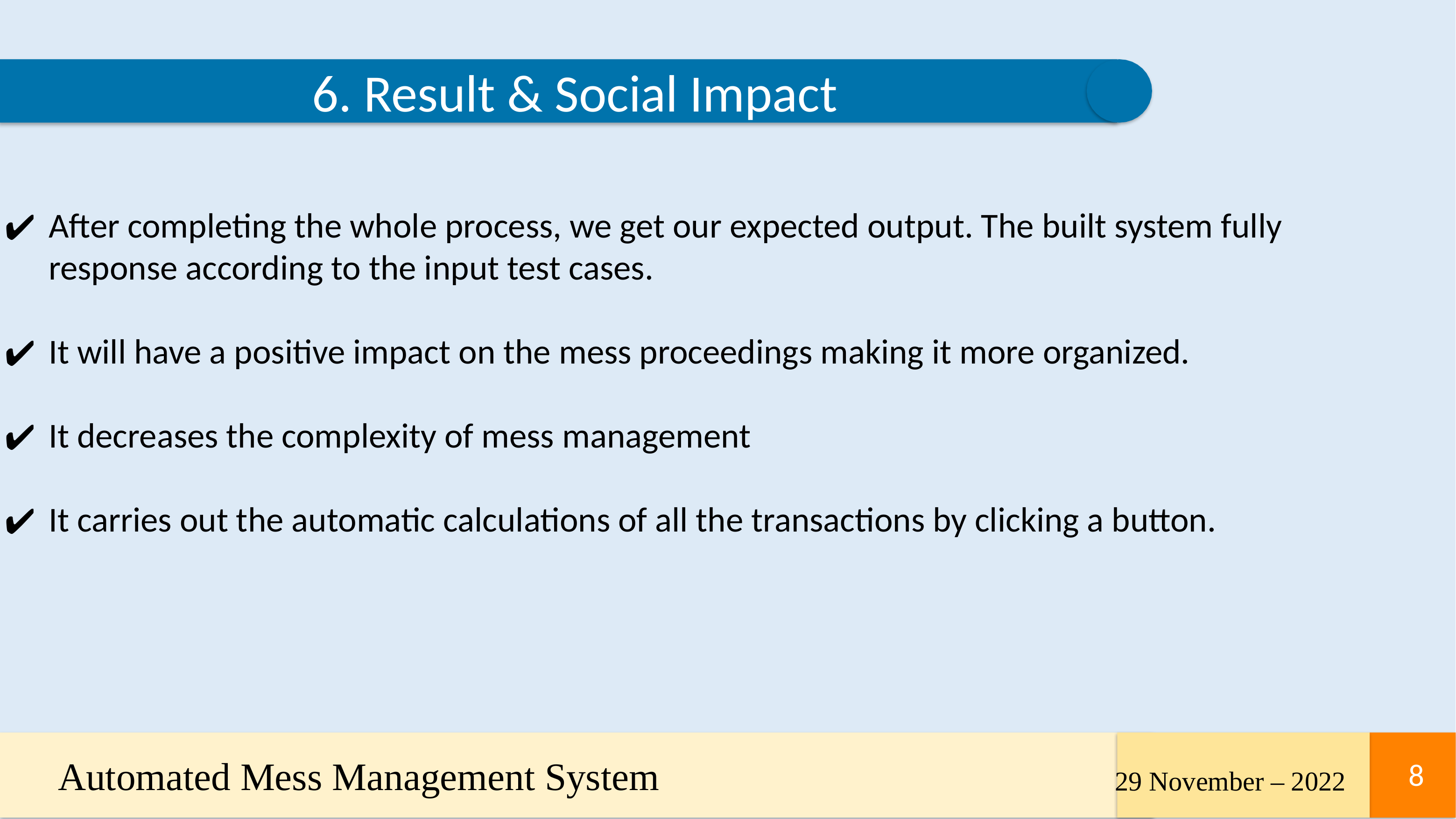

6. Result & Social Impact

After completing the whole process, we get our expected output. The built system fully response according to the input test cases.

It will have a positive impact on the mess proceedings making it more organized.

It decreases the complexity of mess management

It carries out the automatic calculations of all the transactions by clicking a button.

Automated Mess Management System
8
8
29 November – 2022